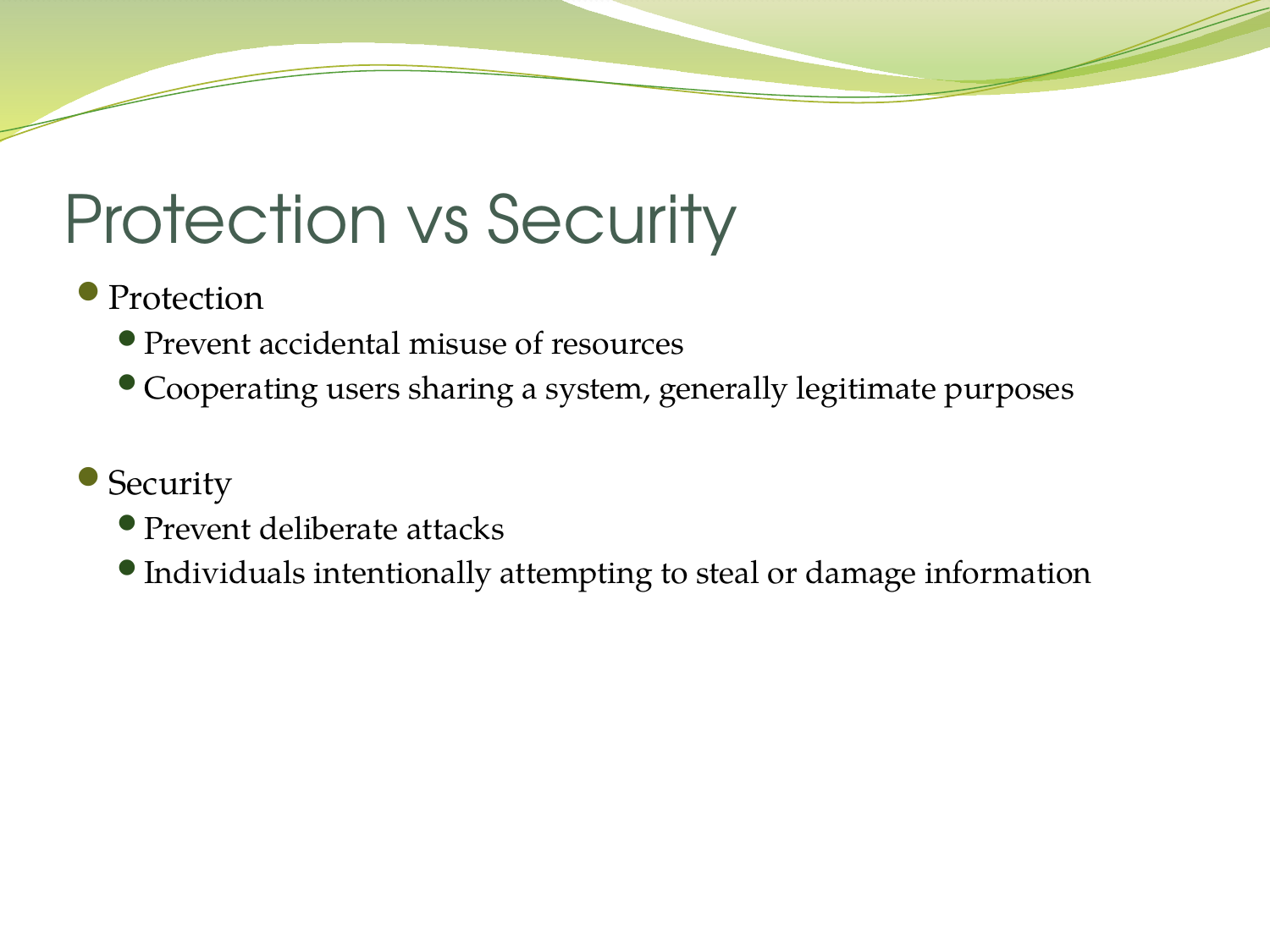

# Protection vs Security
Protection
Prevent accidental misuse of resources
Cooperating users sharing a system, generally legitimate purposes

Security
Prevent deliberate attacks
Individuals intentionally attempting to steal or damage information